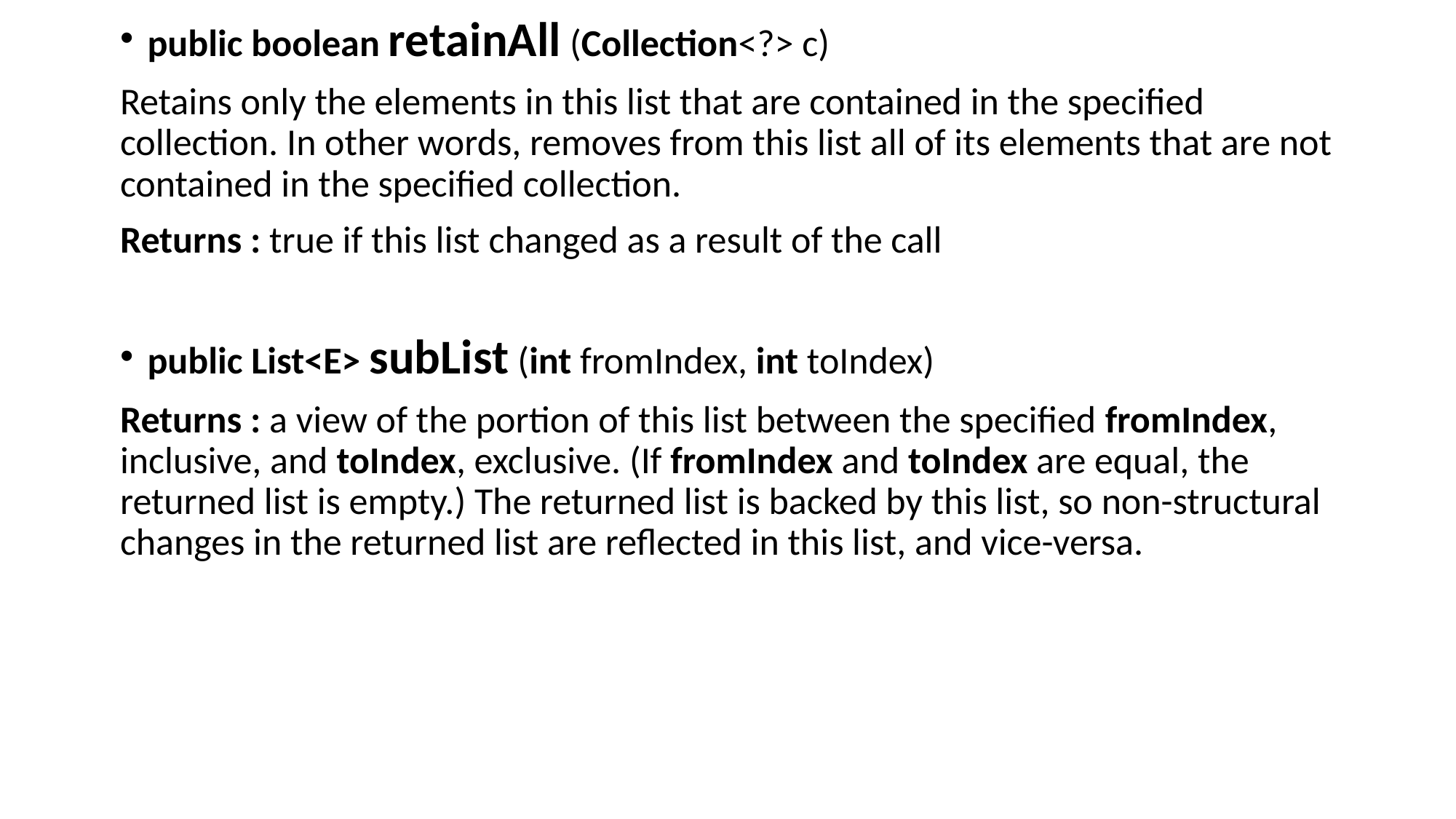

public boolean retainAll (Collection<?> c)
Retains only the elements in this list that are contained in the specified collection. In other words, removes from this list all of its elements that are not contained in the specified collection.
Returns : true if this list changed as a result of the call

public List<E> subList (int fromIndex, int toIndex)
Returns : a view of the portion of this list between the specified fromIndex, inclusive, and toIndex, exclusive. (If fromIndex and toIndex are equal, the returned list is empty.) The returned list is backed by this list, so non-structural changes in the returned list are reflected in this list, and vice-versa.